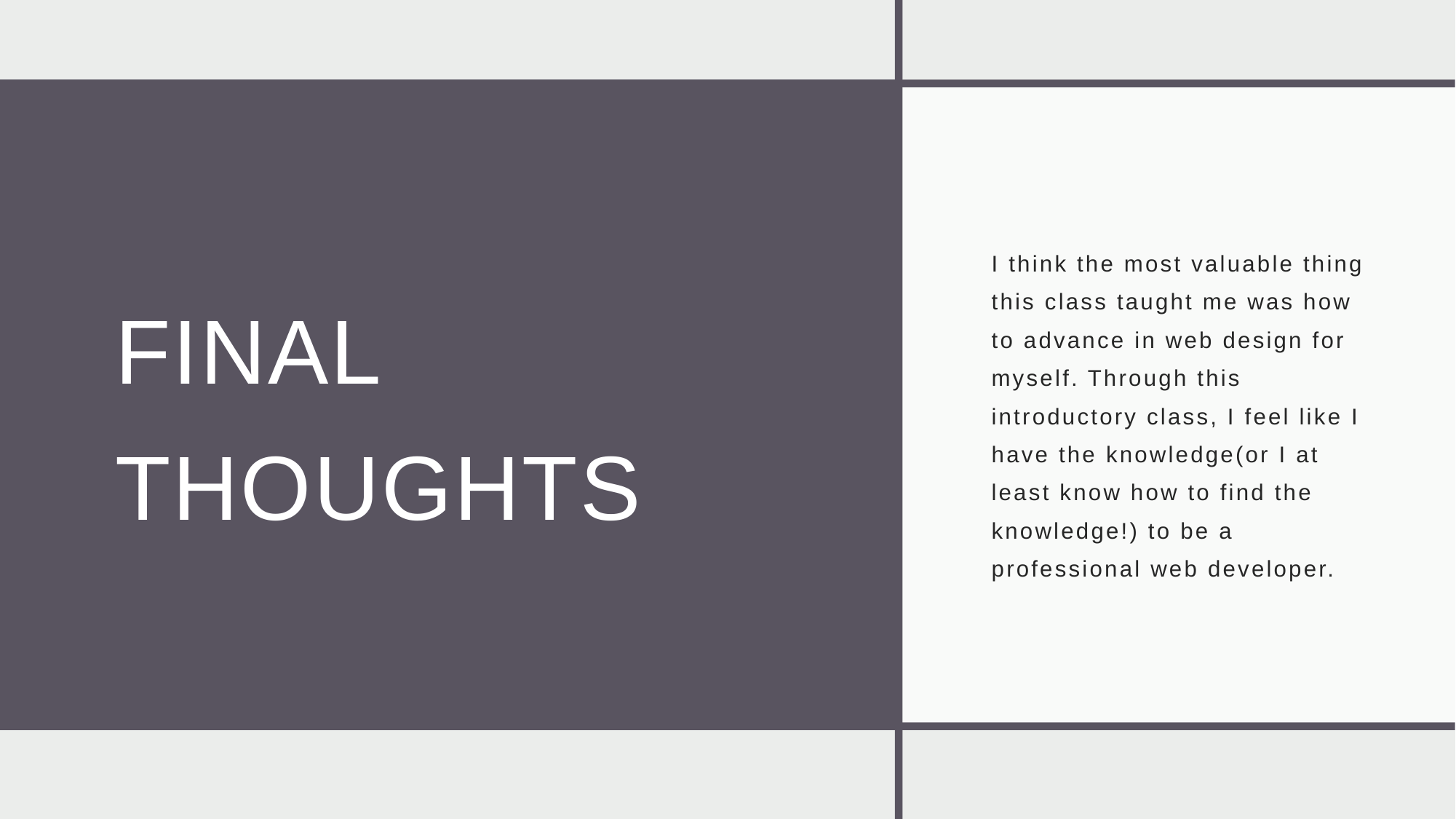

# Final Thoughts
I think the most valuable thing this class taught me was how to advance in web design for myself. Through this introductory class, I feel like I have the knowledge(or I at least know how to find the knowledge!) to be a professional web developer.